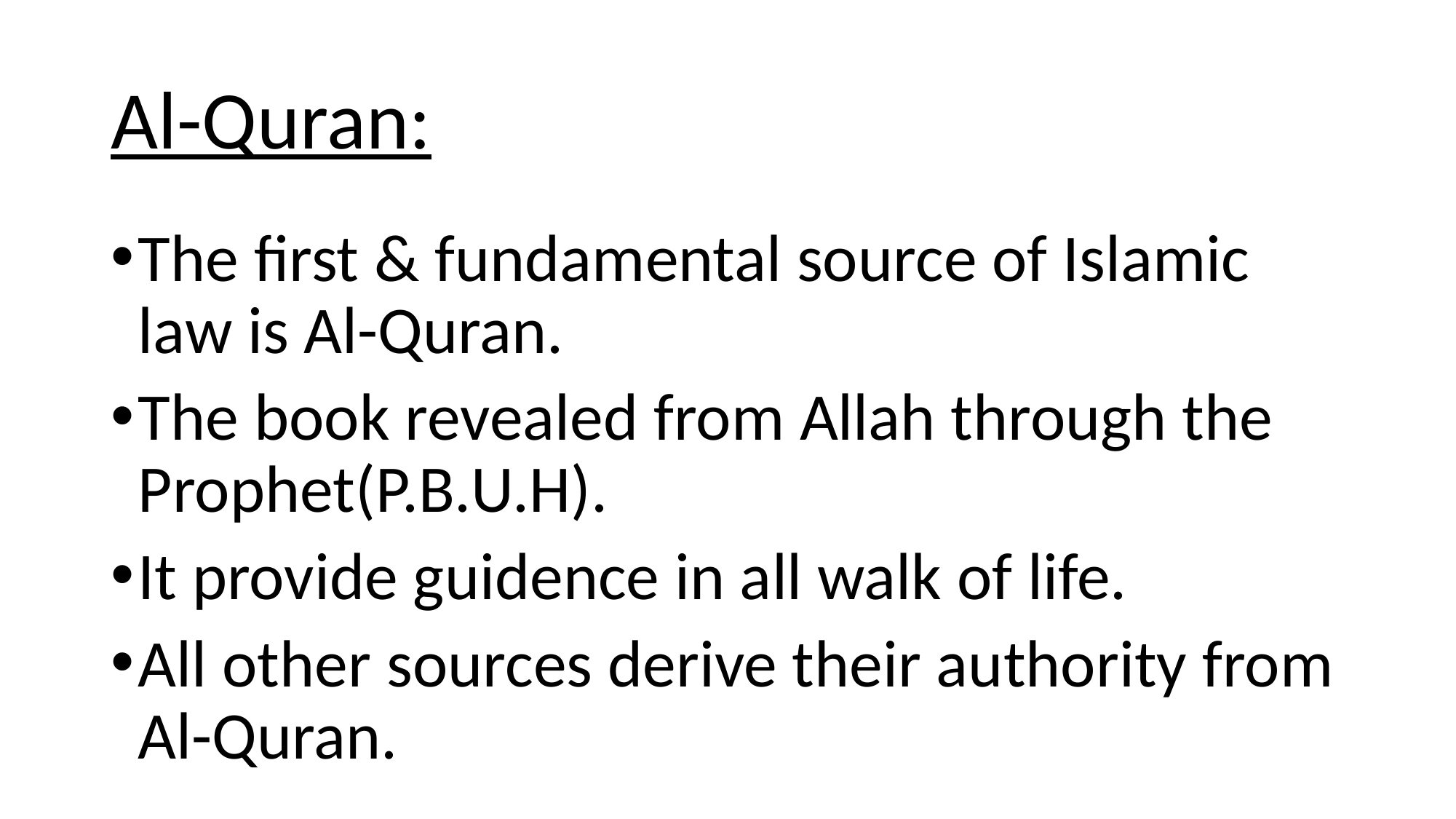

# Al-Quran:
The first & fundamental source of Islamic law is Al-Quran.
The book revealed from Allah through the Prophet(P.B.U.H).
It provide guidence in all walk of life.
All other sources derive their authority from Al-Quran.